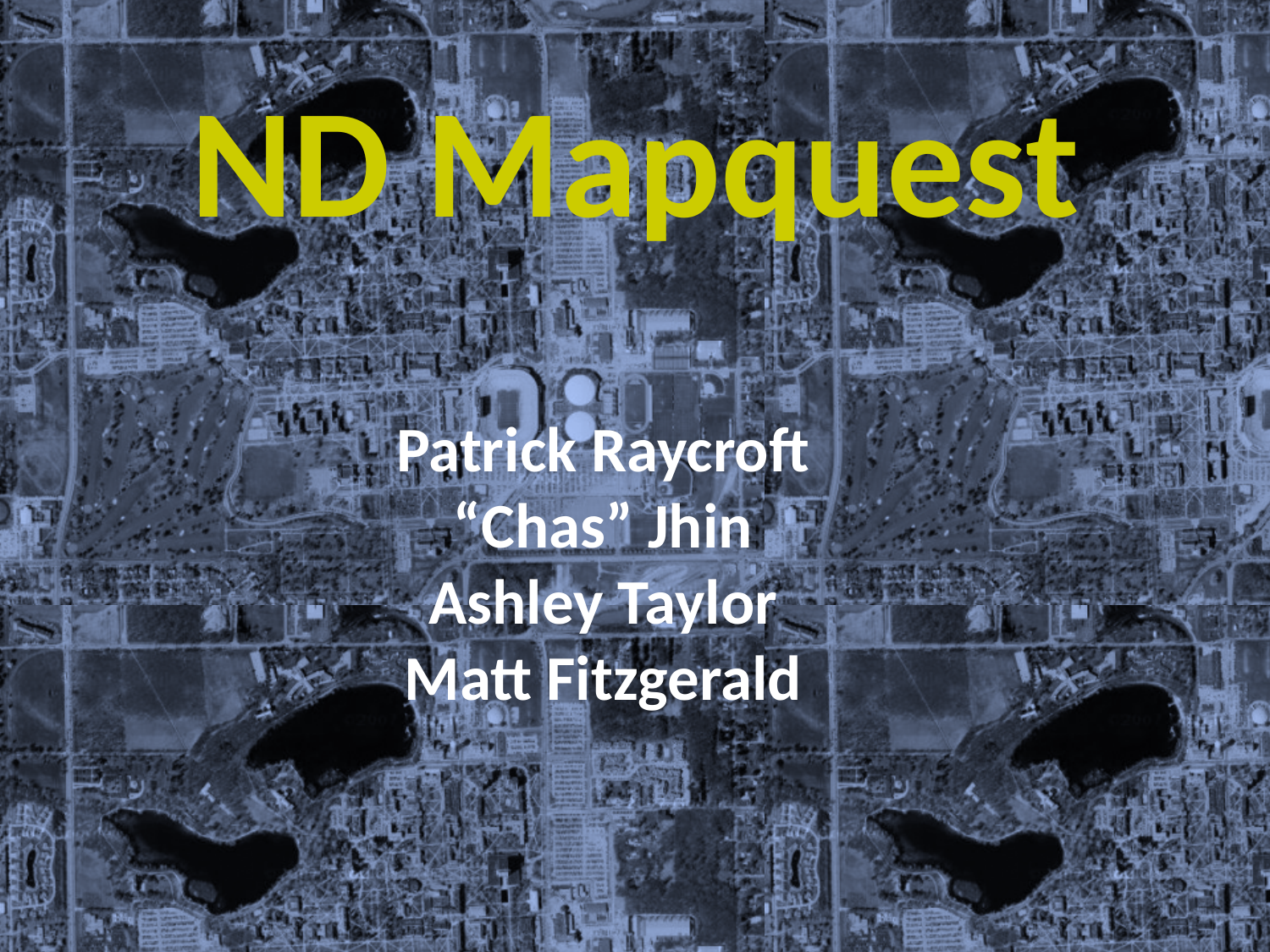

ND Mapquest
Patrick Raycroft
“Chas” Jhin
Ashley Taylor
Matt Fitzgerald